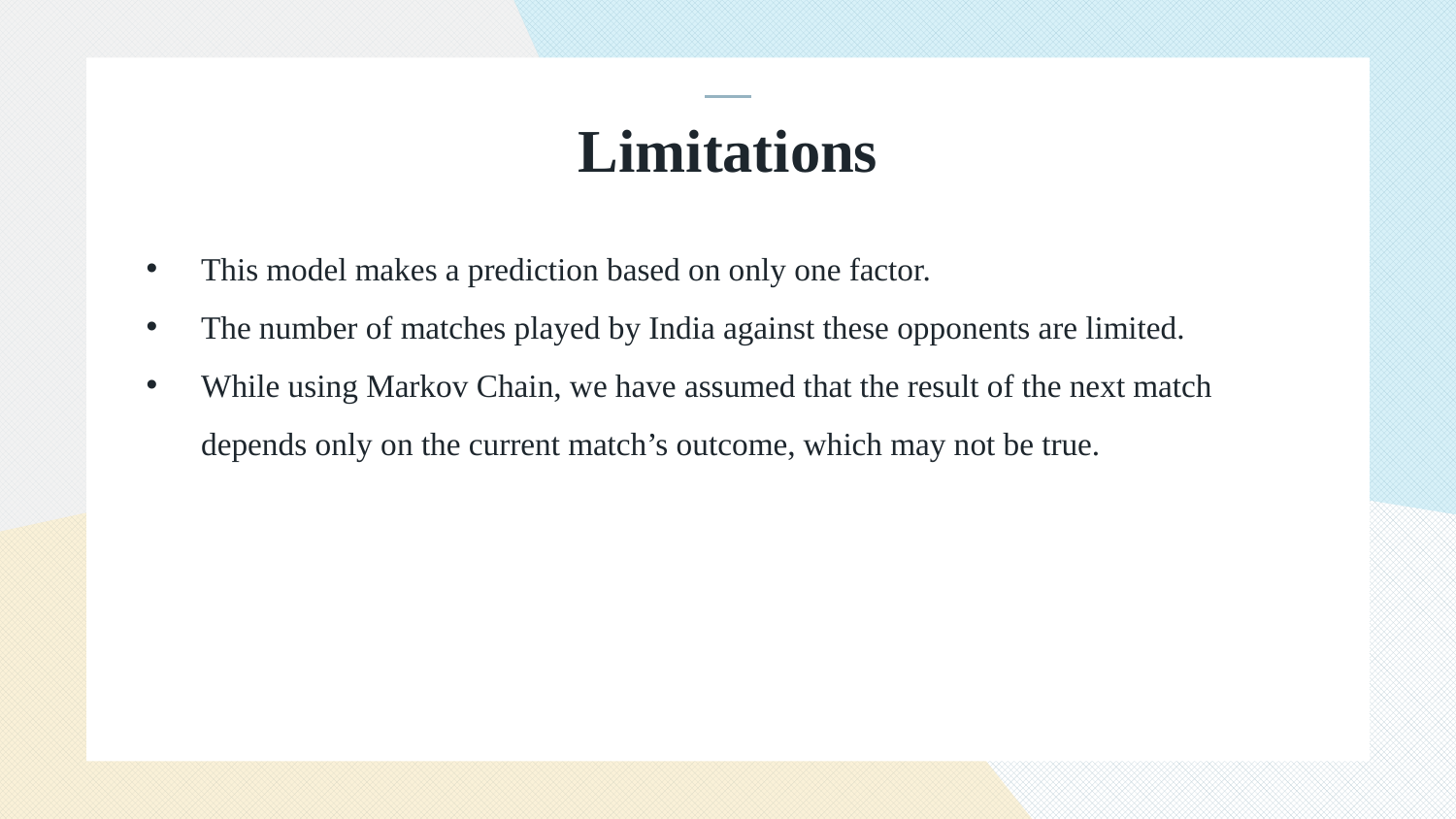

# Limitations
This model makes a prediction based on only one factor.
The number of matches played by India against these opponents are limited.
While using Markov Chain, we have assumed that the result of the next match depends only on the current match’s outcome, which may not be true.